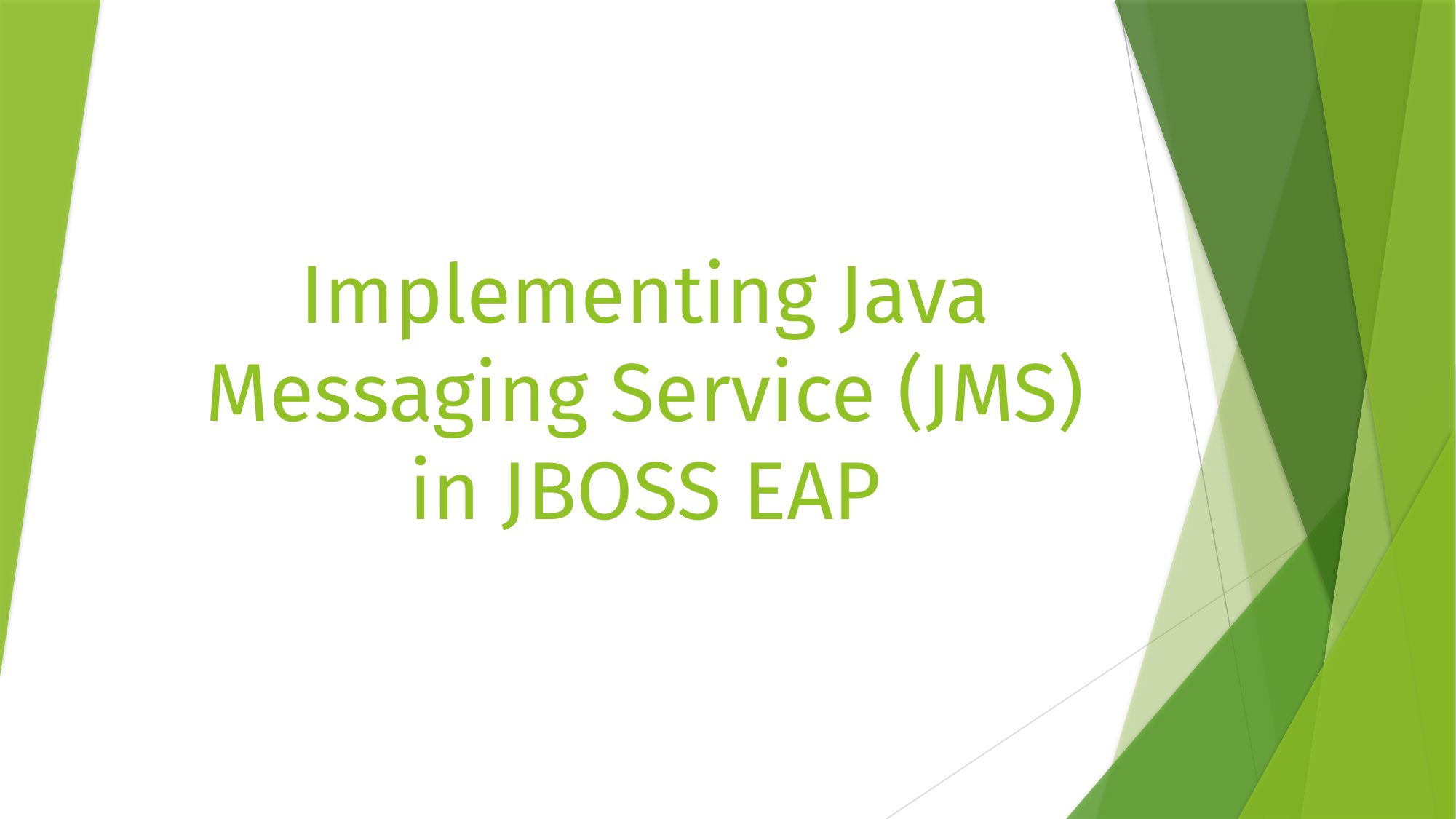

# Implementing Java Messaging Service (JMS) in JBOSS EAP